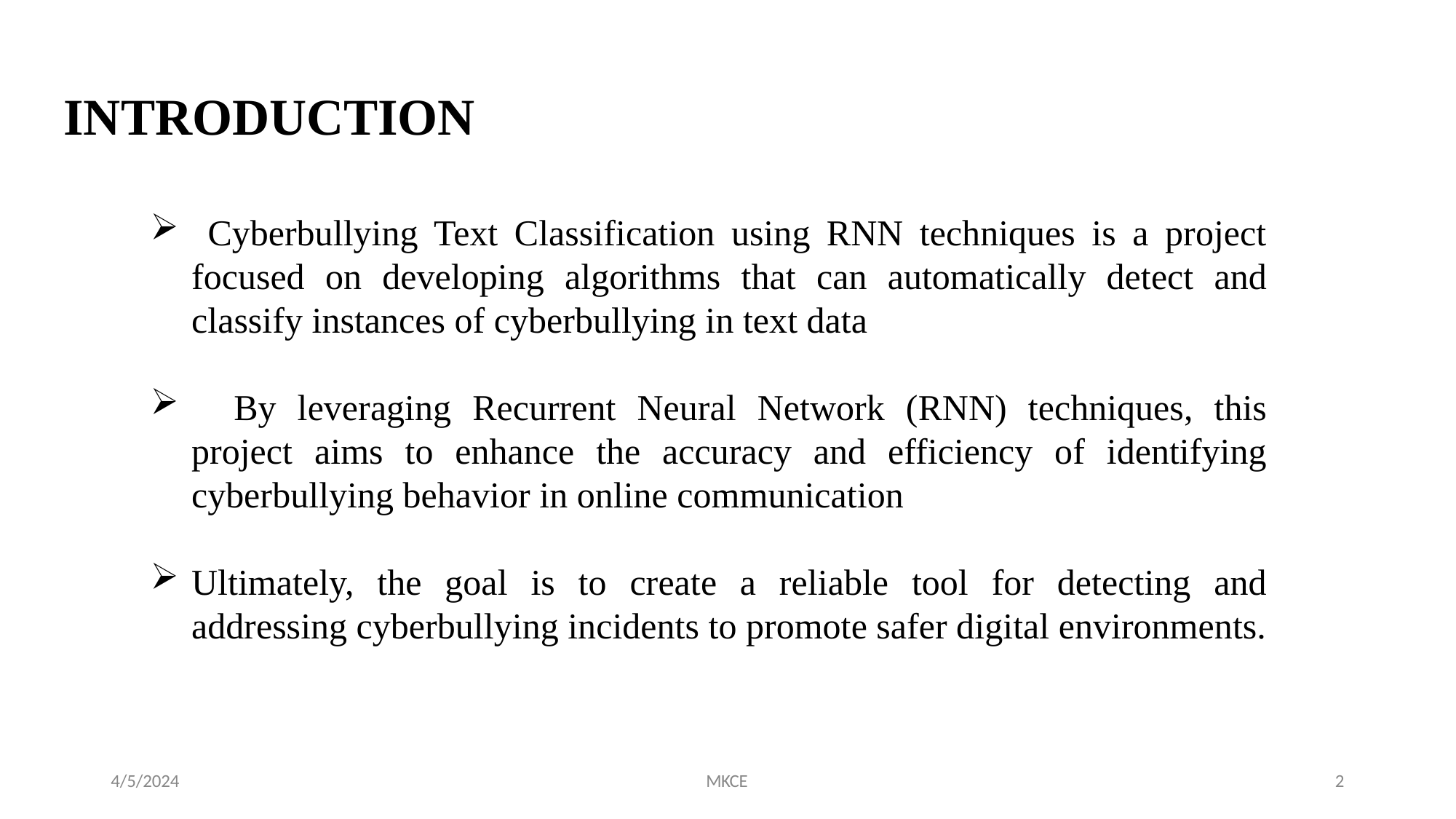

# INTRODUCTION
 Cyberbullying Text Classification using RNN techniques is a project focused on developing algorithms that can automatically detect and classify instances of cyberbullying in text data

  By leveraging Recurrent Neural Network (RNN) techniques, this project aims to enhance the accuracy and efficiency of identifying cyberbullying behavior in online communication

Ultimately, the goal is to create a reliable tool for detecting and addressing cyberbullying incidents to promote safer digital environments.
4/5/2024
MKCE
2